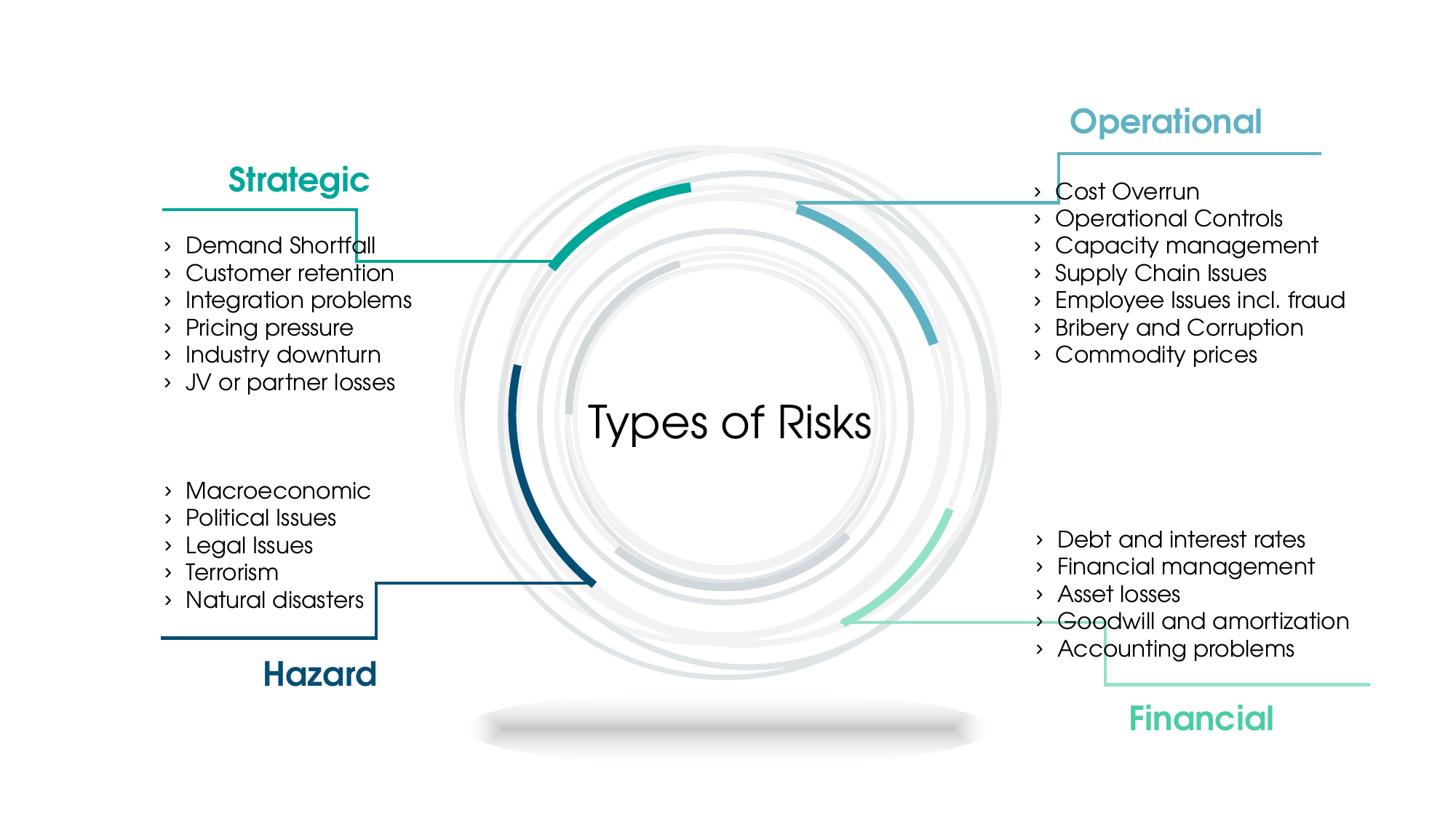

Operational

Strategic
Cost Overrun
Operational Controls
Capacity management
Supply Chain Issues
Employee Issues incl. fraud
Bribery and Corruption
Commodity prices

Demand Shortfall
Customer retention
Integration problems
Pricing pressure
Industry downturn
JV or partner losses

# Types of Risks
Macroeconomic
Political Issues
Legal Issues
Terrorism
Natural disasters
Debt and interest rates
Financial management
Asset losses
Goodwill and amortization
Accounting problems
Hazard

Financial